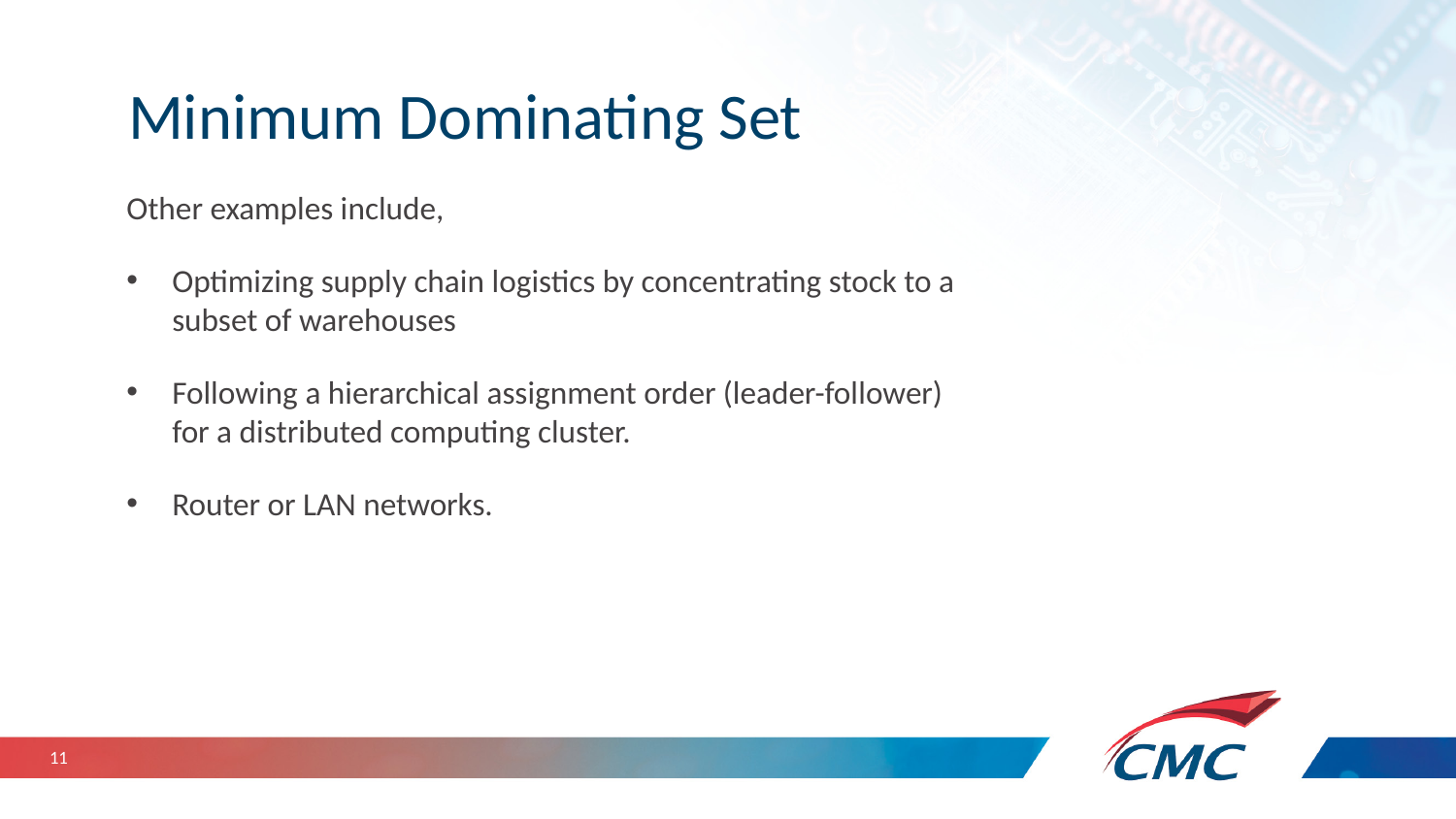

# Minimum Dominating Set
Other examples include,
Optimizing supply chain logistics by concentrating stock to a subset of warehouses
Following a hierarchical assignment order (leader-follower) for a distributed computing cluster.
Router or LAN networks.
11